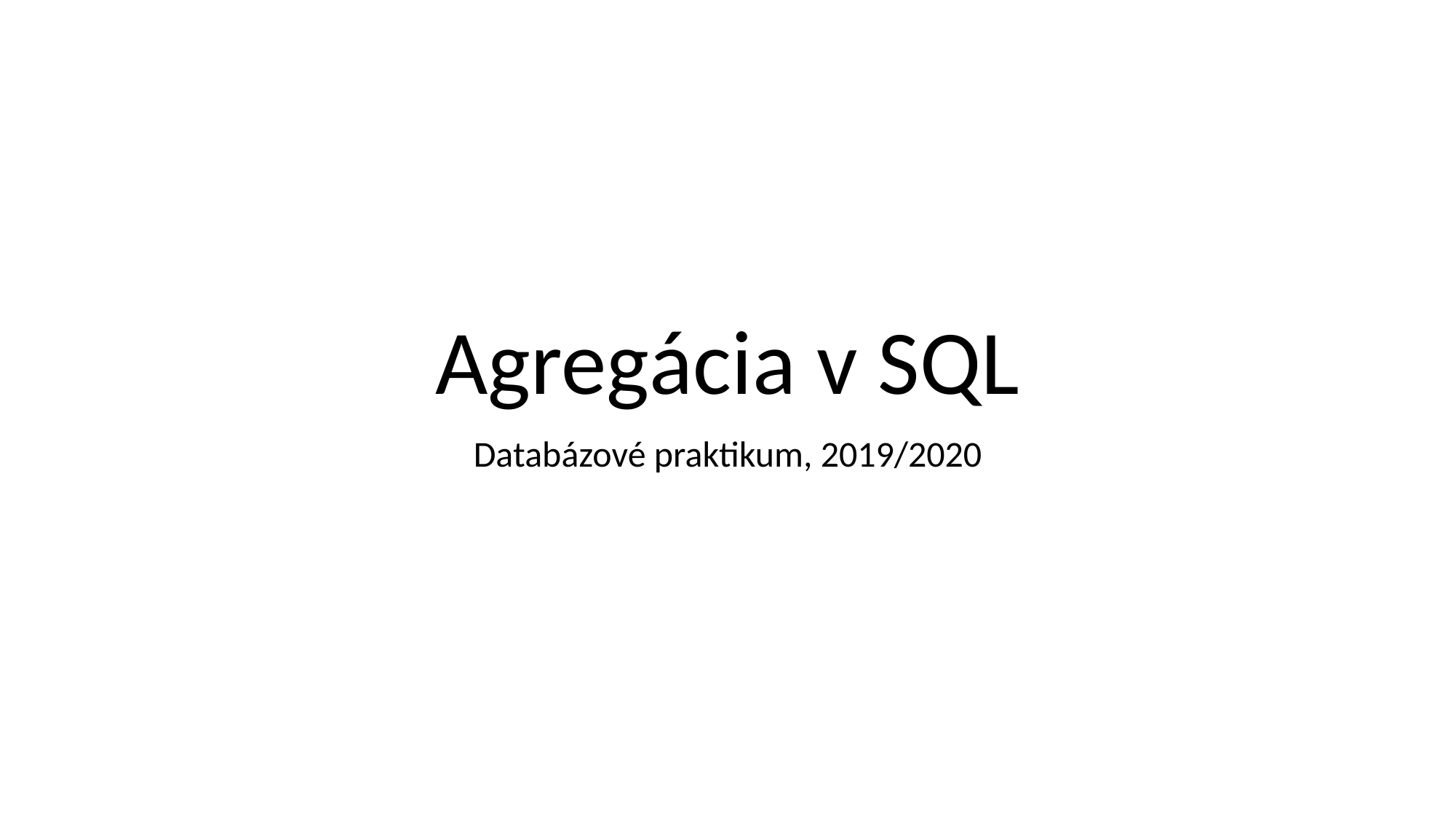

# Agregácia v SQL
Databázové praktikum, 2019/2020